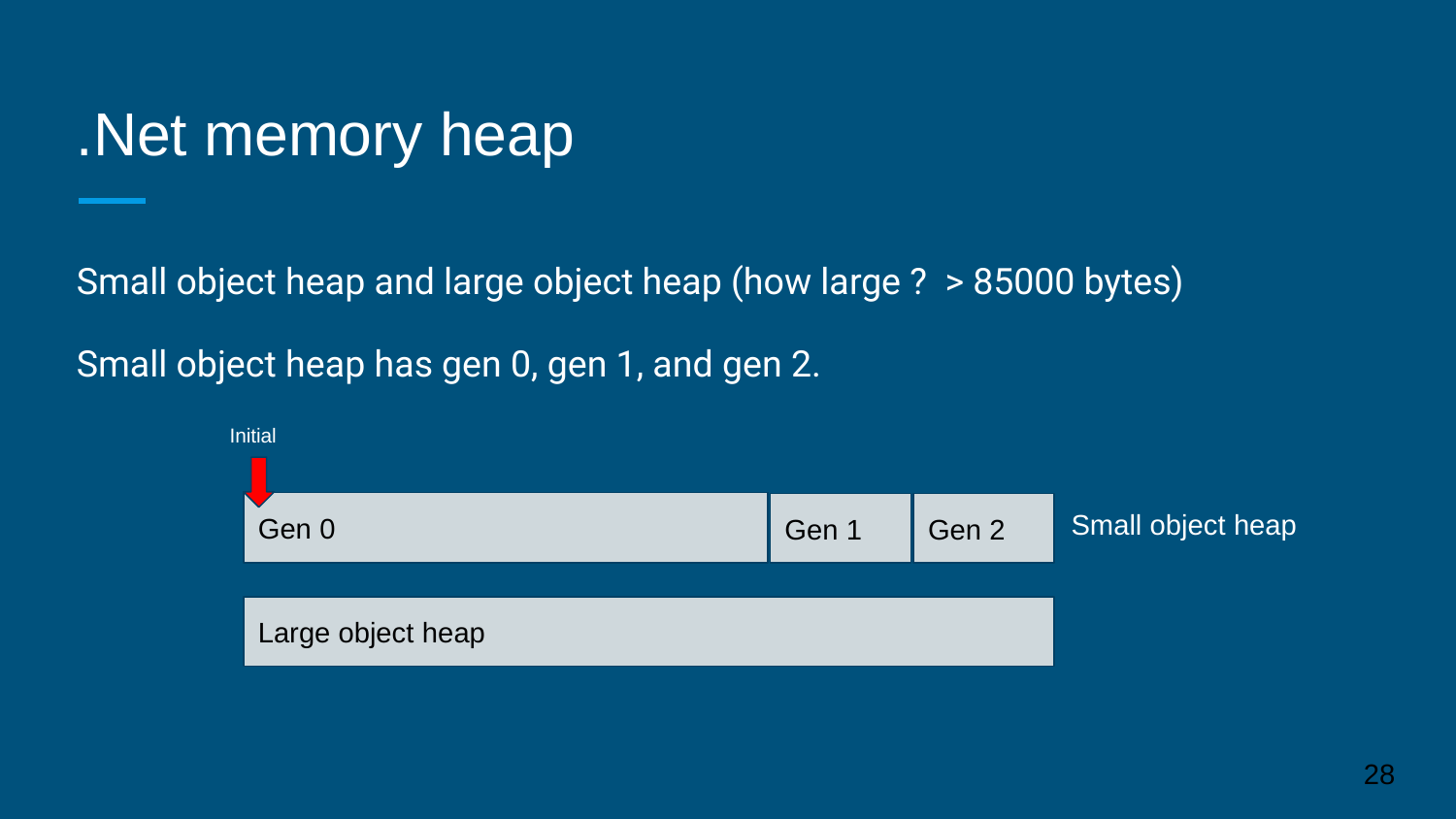

# .Net memory heap
Small object heap and large object heap (how large ?  > 85000 bytes)
Small object heap has gen 0, gen 1, and gen 2.
Initial

Small object heap
Gen 0
Gen 1
Gen 2
Large object heap

28